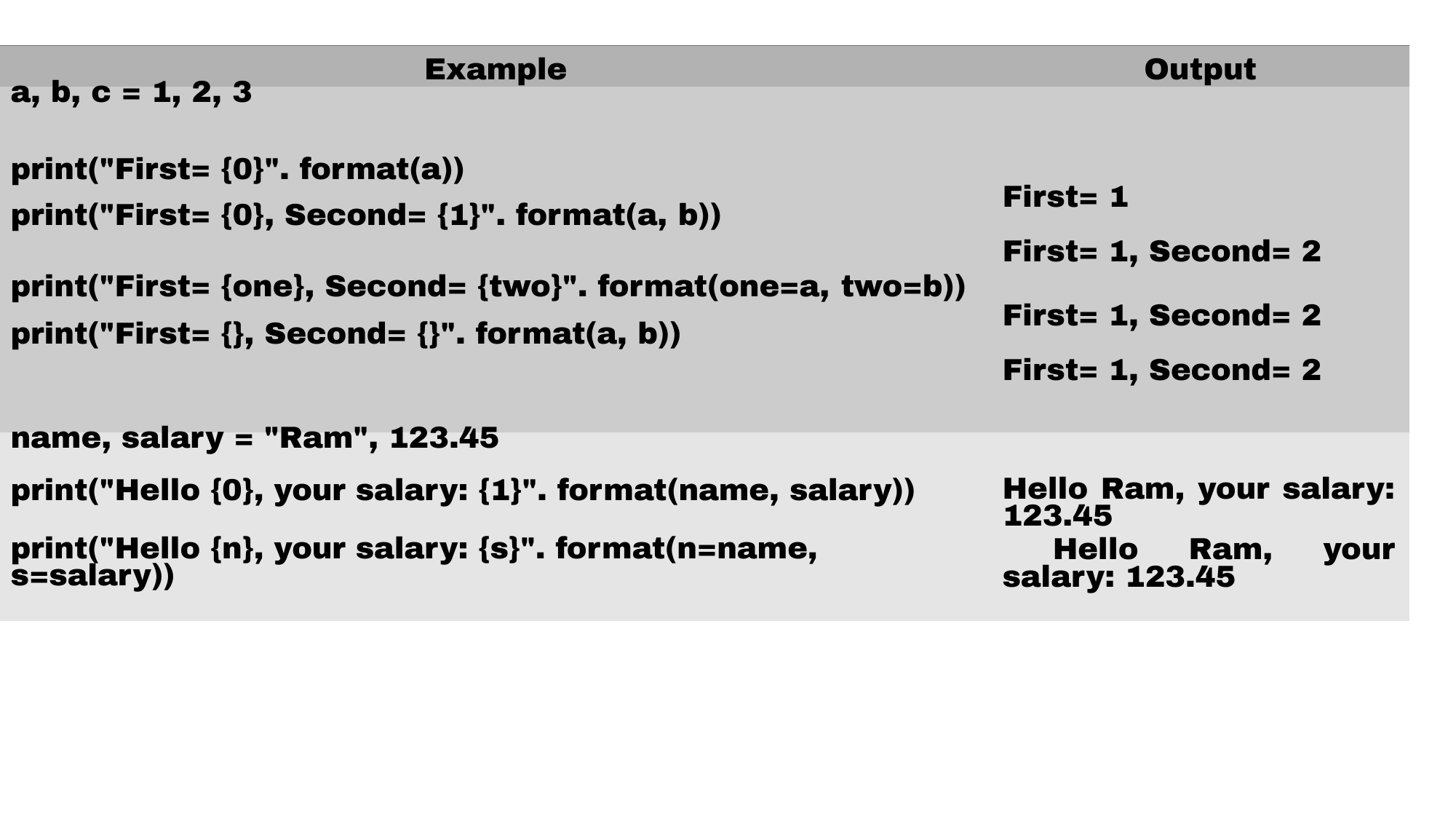

| Example | Output |
| --- | --- |
| a, b, c = 1, 2, 3 |  |
| print("First= {0}". format(a)) |  |
| print("First= {0}, Second= {1}". format(a, b)) | First= 1 |
| print("First= {one}, Second= {two}". format(one=a, two=b)) | First= 1, Second= 2 |
| print("First= {}, Second= {}". format(a, b)) | First= 1, Second= 2 |
|  | First= 1, Second= 2 |
| name, salary = "Ram", 123.45 print("Hello {0}, your salary: {1}". format(name, salary)) print("Hello {n}, your salary: {s}". format(n=name, s=salary)) | Hello Ram, your salary: 123.45 Hello Ram, your salary: 123.45 |